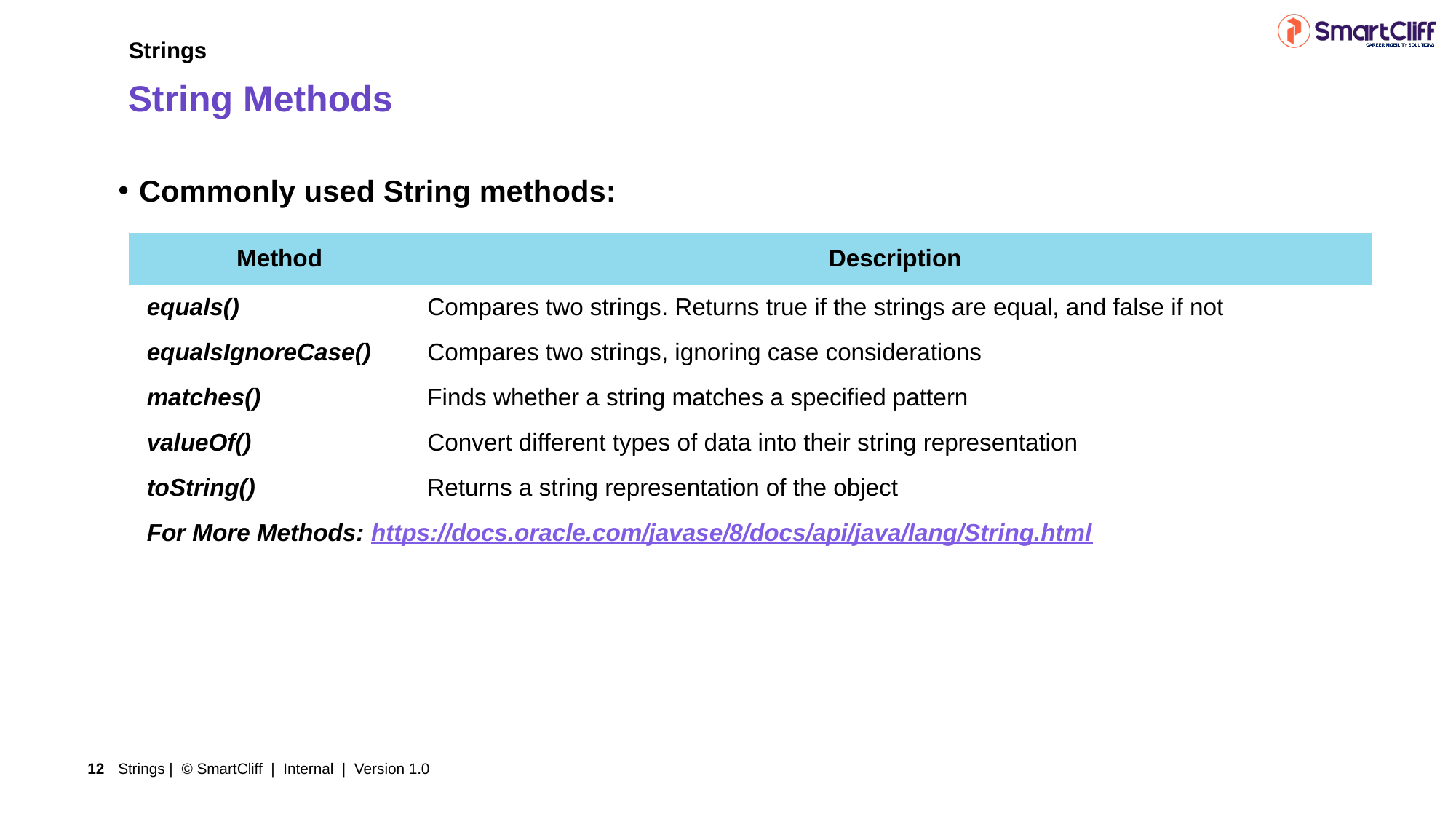

Strings
String Methods
Commonly used String methods:
| Method | Description |
| --- | --- |
| equals() | Compares two strings. Returns true if the strings are equal, and false if not |
| equalsIgnoreCase() | Compares two strings, ignoring case considerations |
| matches() | Finds whether a string matches a specified pattern |
| valueOf() | Convert different types of data into their string representation |
| toString() | Returns a string representation of the object |
| For More Methods: https://docs.oracle.com/javase/8/docs/api/java/lang/String.html |  |
Strings |  © SmartCliff  |  Internal  |  Version 1.0
12